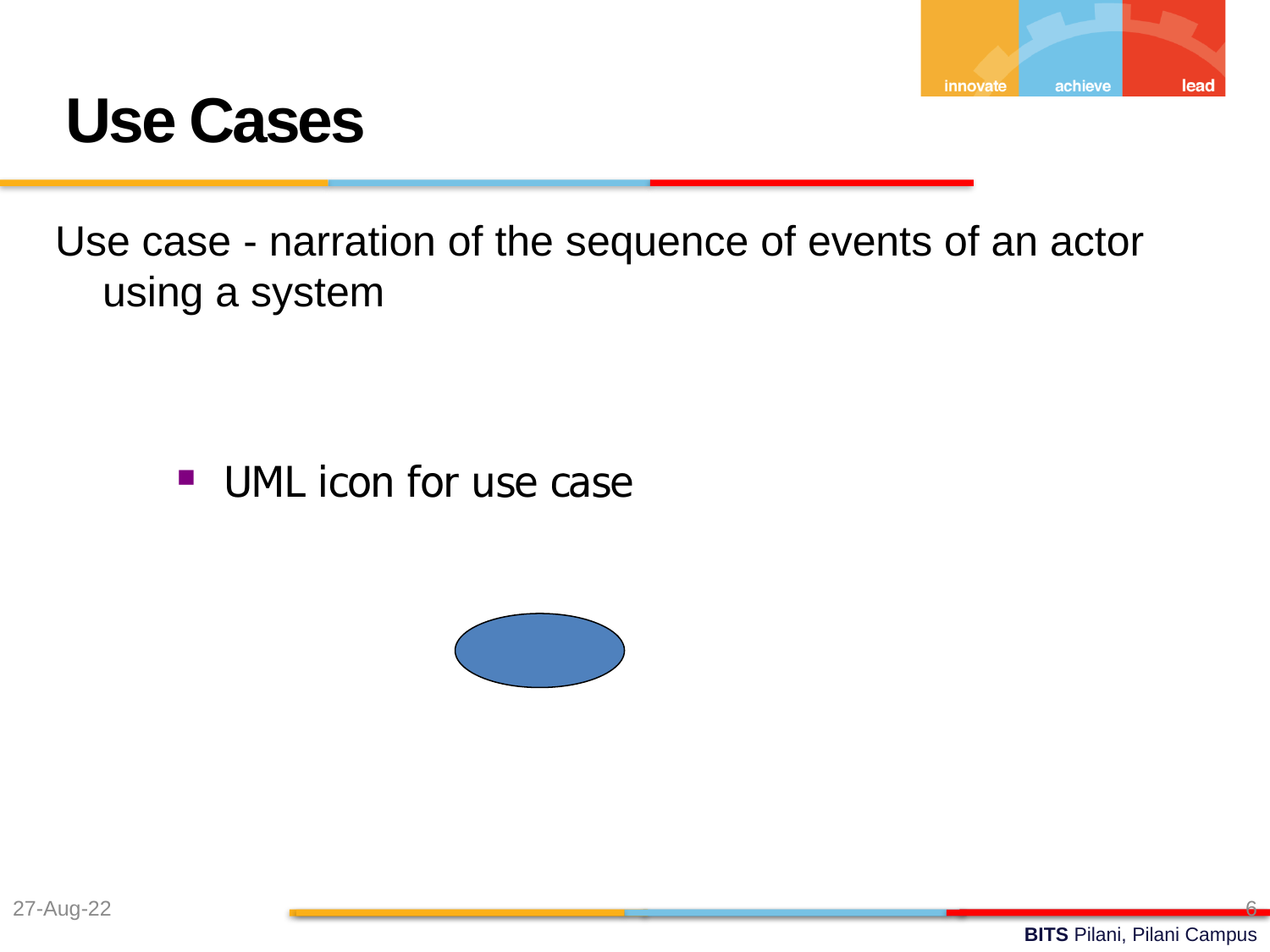

Use Cases
Use case - narration of the sequence of events of an actor using a system
UML icon for use case

27-Aug-22
6